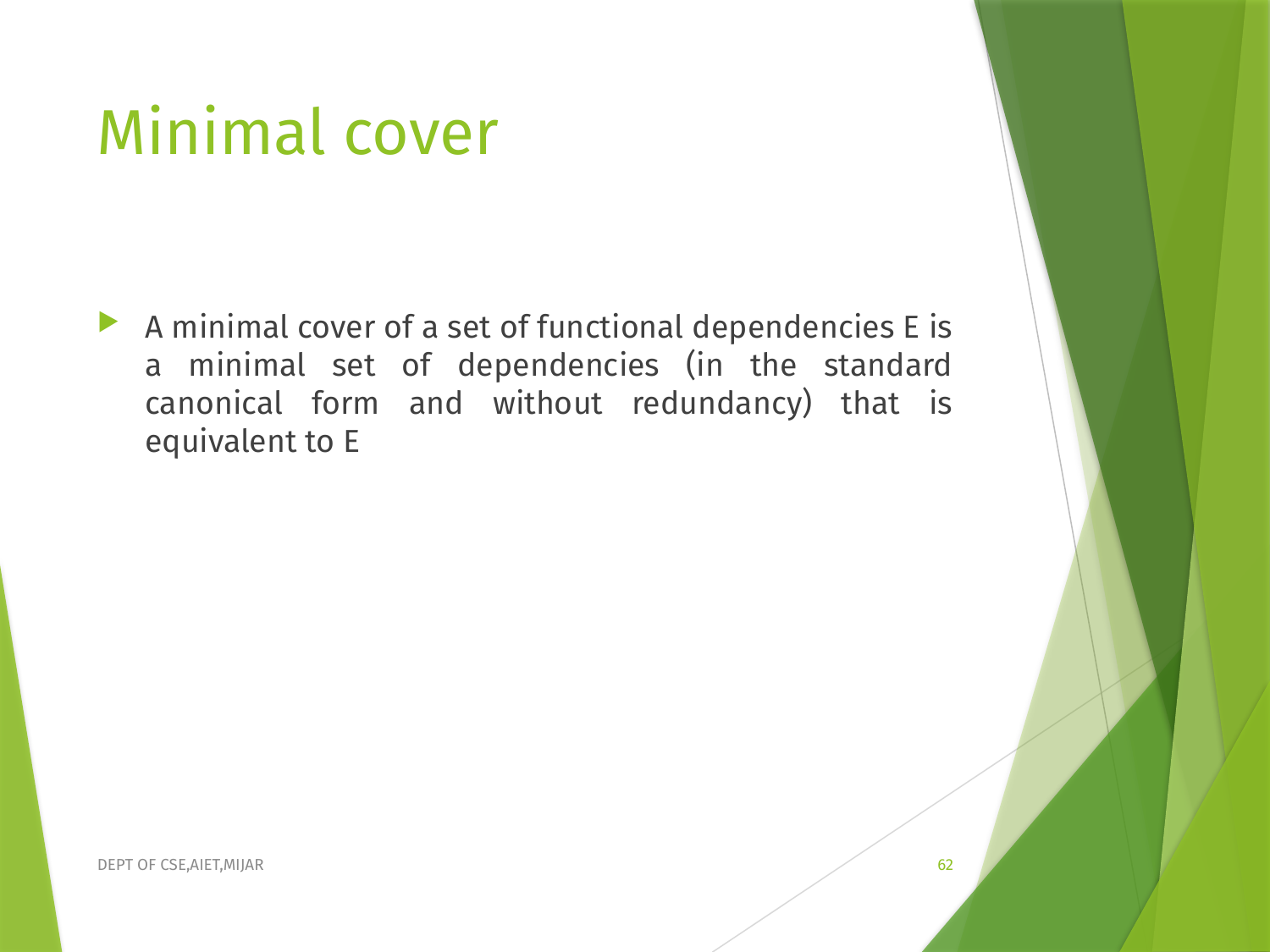

# Minimal cover
A minimal cover of a set of functional dependencies E is a minimal set of dependencies (in the standard canonical form and without redundancy) that is equivalent to E
DEPT OF CSE,AIET,MIJAR
62